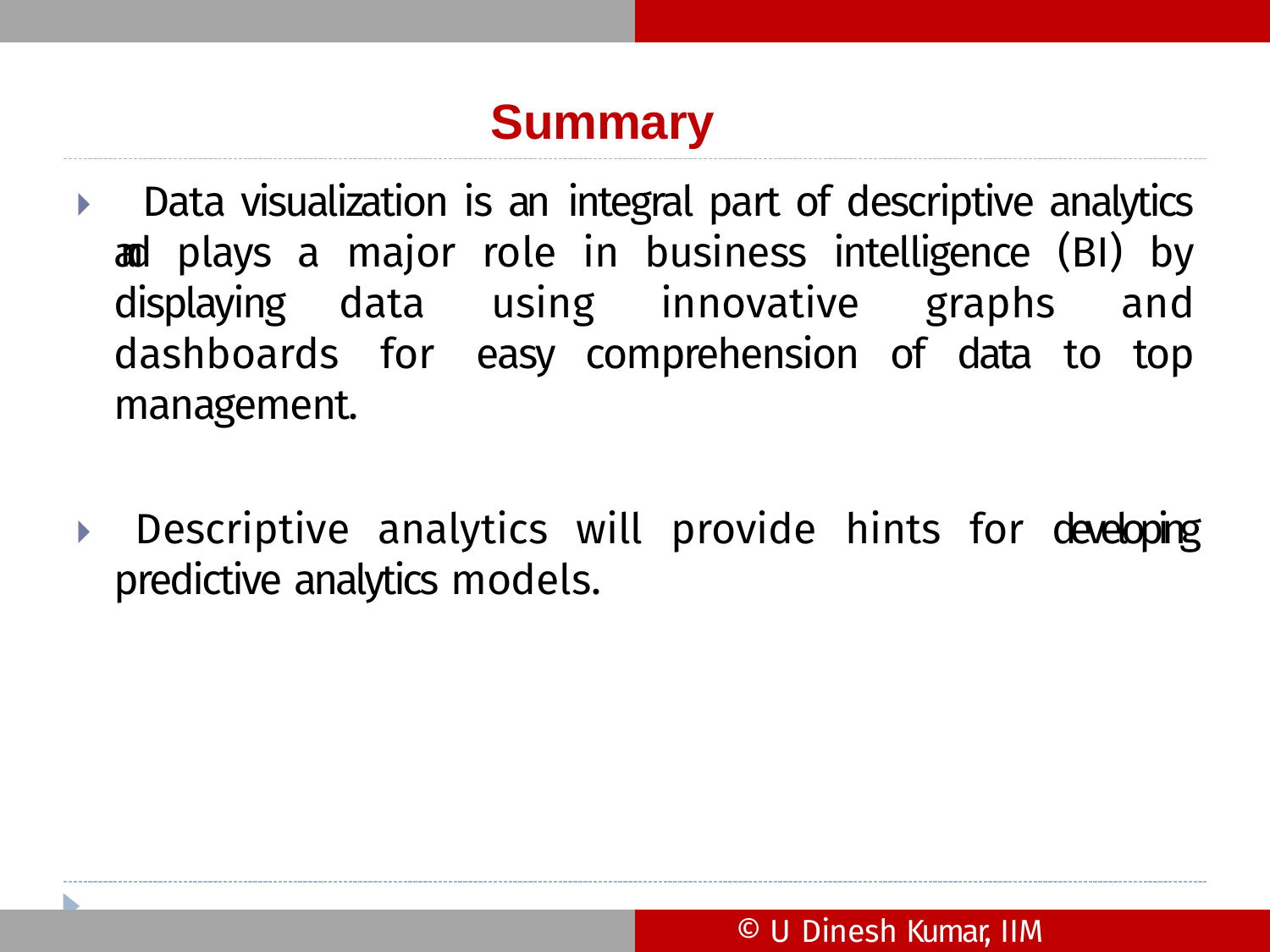

# Summary
🞂​ Data visualization is an integral part of descriptive analytics and plays a major role in business intelligence (BI) by displaying data using innovative graphs and dashboards for easy comprehension of data to top management.

🞂​ Descriptive  analytics  will  provide  hints  for developing predictive analytics models.
© U Dinesh Kumar, IIM Bangalore